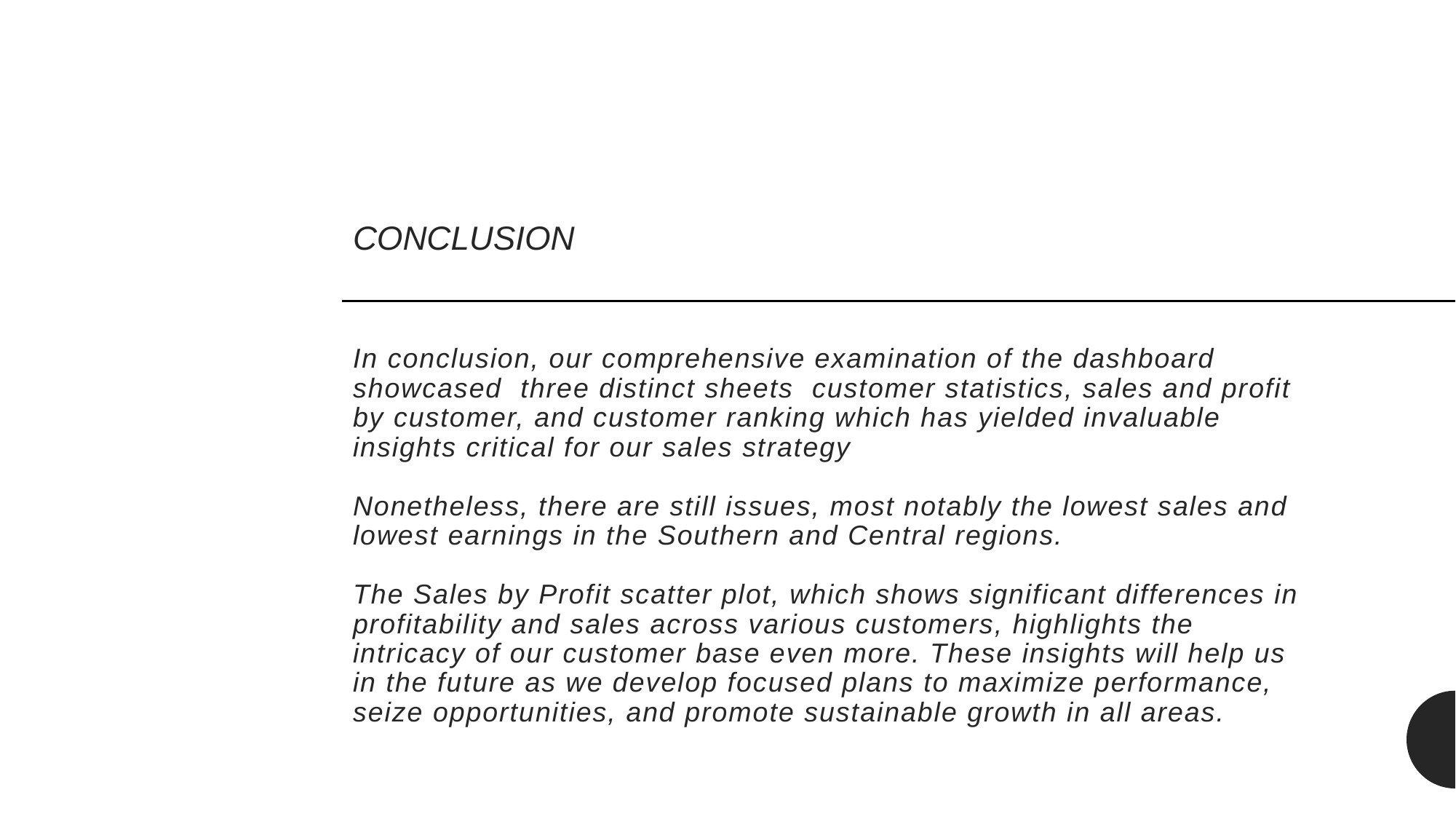

CONCLUSION
# In conclusion, our comprehensive examination of the dashboard showcased  three distinct sheets  customer statistics, sales and profit by customer, and customer ranking which has yielded invaluable insights critical for our sales strategy Nonetheless, there are still issues, most notably the lowest sales and lowest earnings in the Southern and Central regions. The Sales by Profit scatter plot, which shows significant differences in profitability and sales across various customers, highlights the intricacy of our customer base even more. These insights will help us in the future as we develop focused plans to maximize performance, seize opportunities, and promote sustainable growth in all areas.